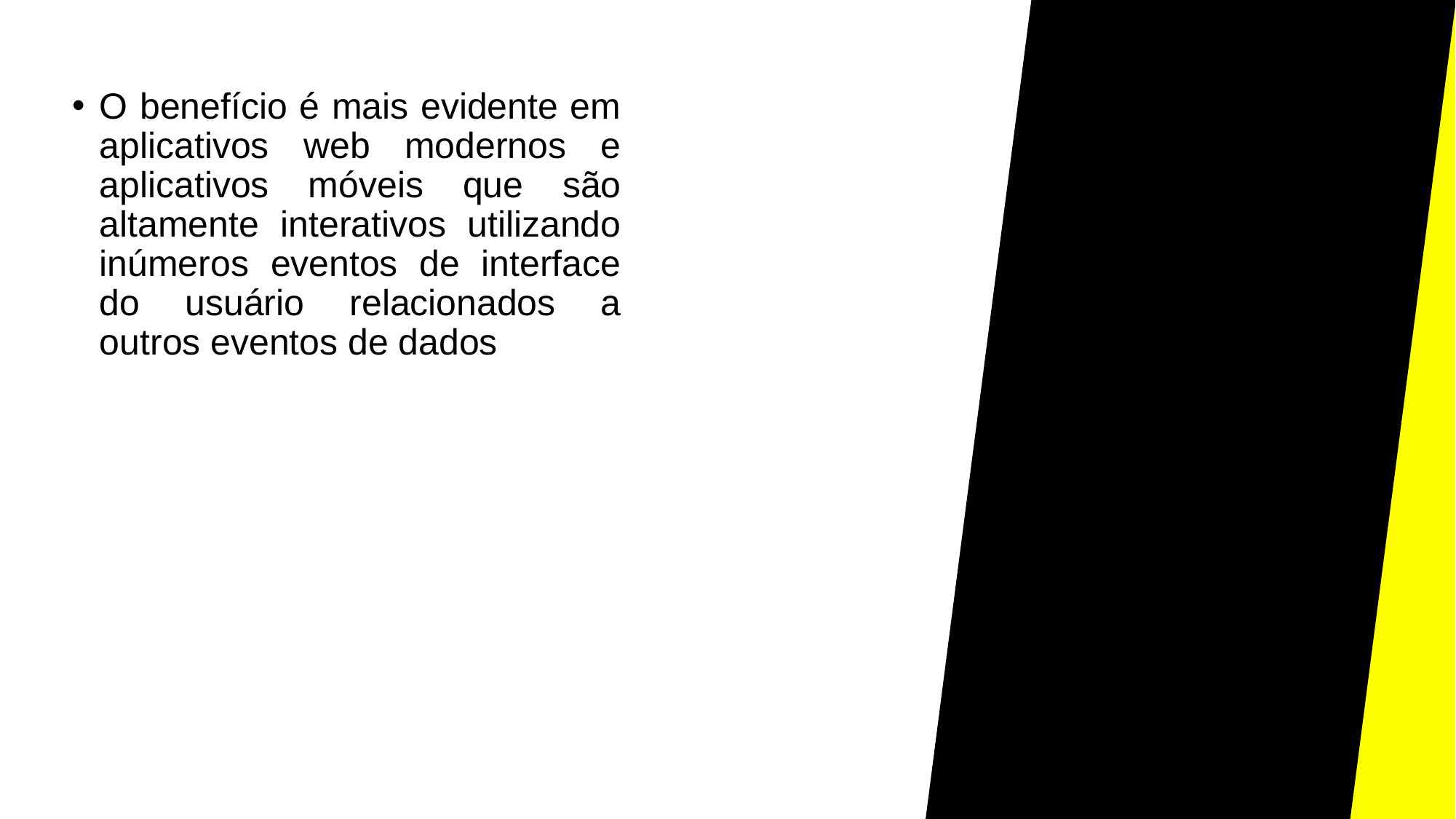

O benefício é mais evidente em aplicativos web modernos e aplicativos móveis que são altamente interativos utilizando inúmeros eventos de interface do usuário relacionados a outros eventos de dados